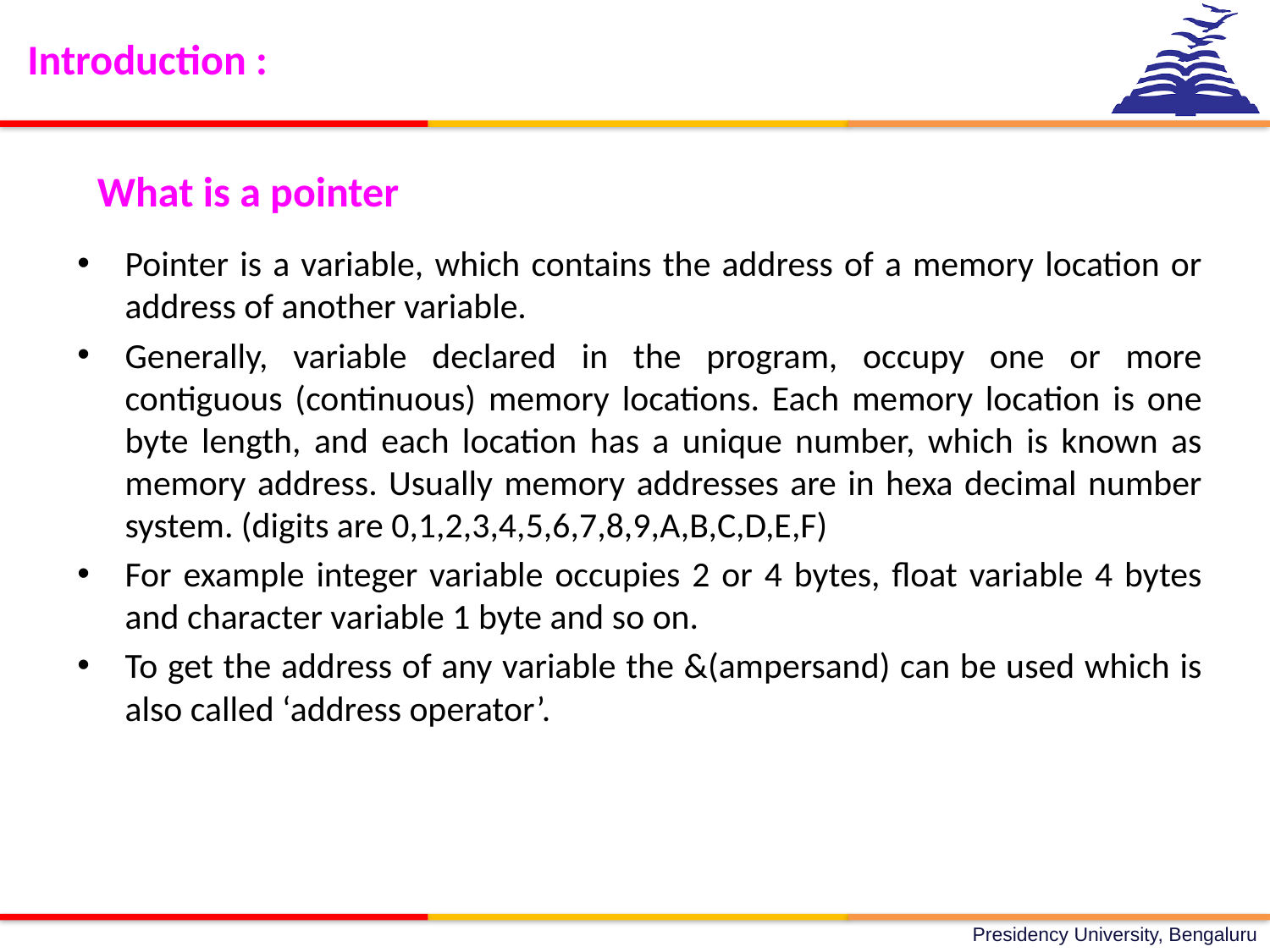

Introduction :
What is a pointer
Pointer is a variable, which contains the address of a memory location or address of another variable.
Generally, variable declared in the program, occupy one or more contiguous (continuous) memory locations. Each memory location is one byte length, and each location has a unique number, which is known as memory address. Usually memory addresses are in hexa decimal number system. (digits are 0,1,2,3,4,5,6,7,8,9,A,B,C,D,E,F)
For example integer variable occupies 2 or 4 bytes, float variable 4 bytes and character variable 1 byte and so on.
To get the address of any variable the &(ampersand) can be used which is also called ‘address operator’.